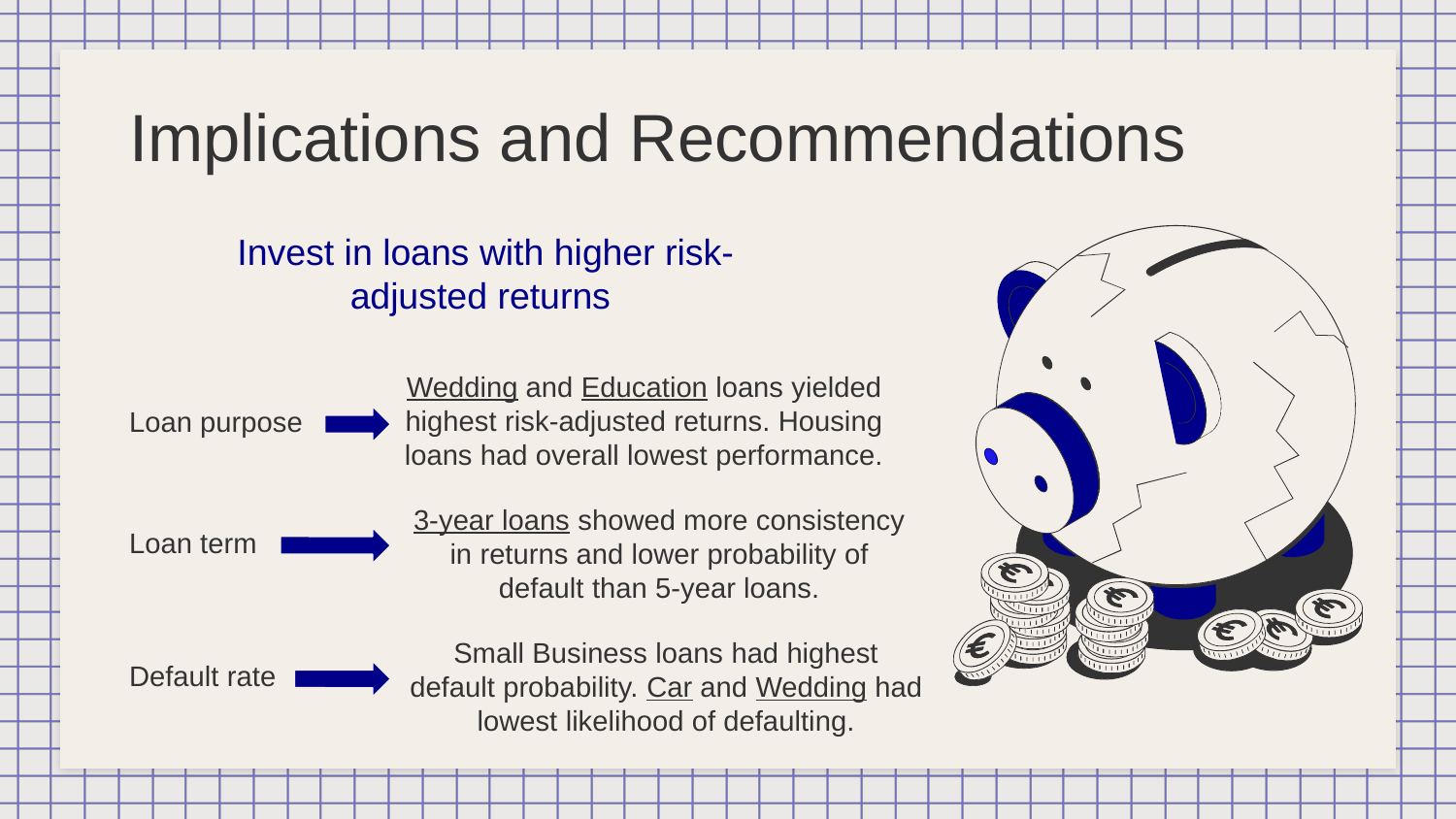

# Implications and Recommendations
Invest in loans with higher risk-adjusted returns

Wedding and Education loans yielded highest risk-adjusted returns. Housing loans had overall lowest performance.
Loan purpose

3-year loans showed more consistency in returns and lower probability of default than 5-year loans.

Loan term

Small Business loans had highest default probability. Car and Wedding had lowest likelihood of defaulting.

Default rate